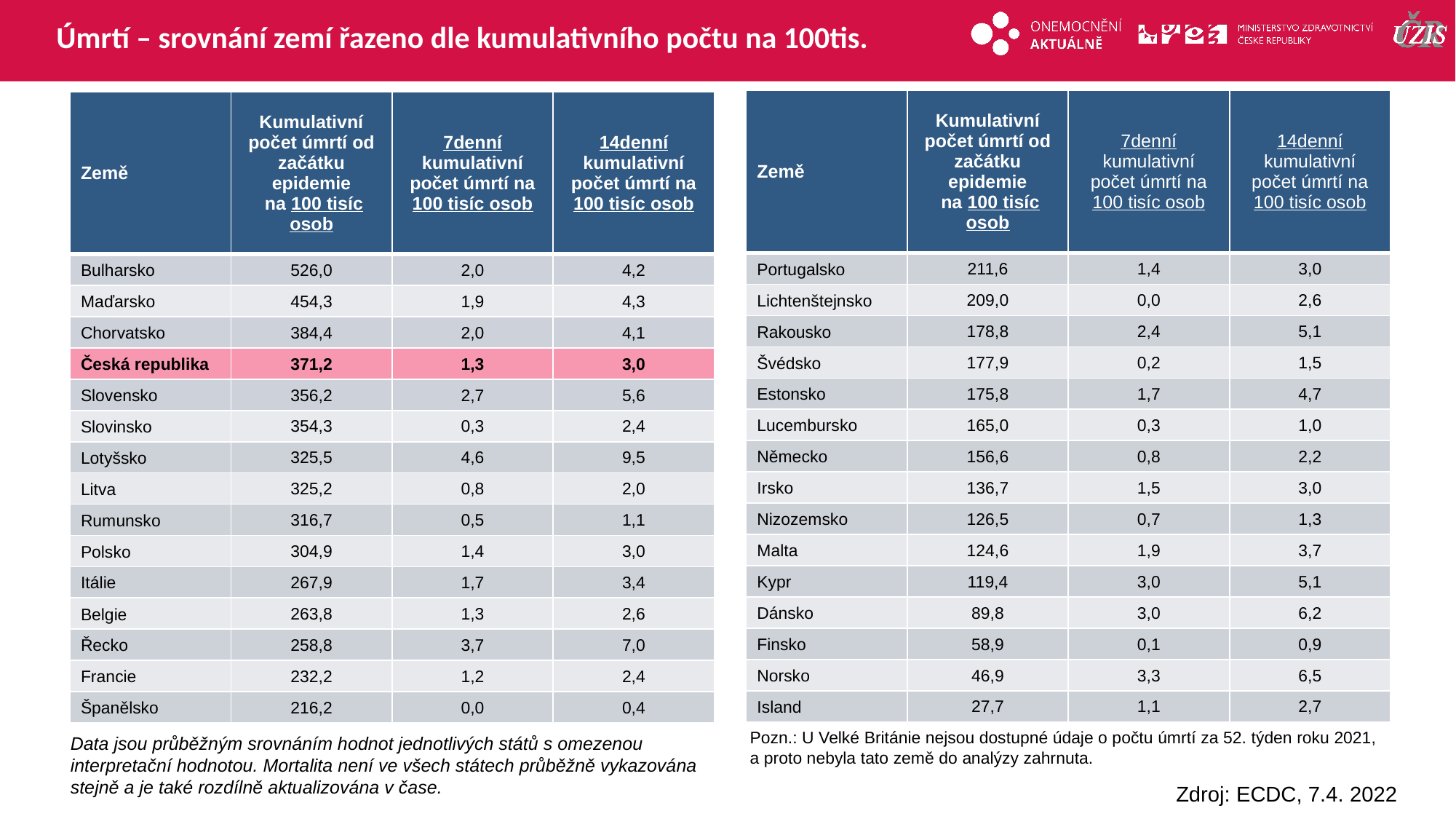

# Úmrtí – srovnání zemí řazeno dle kumulativního počtu na 100tis.
| Země | Kumulativní počet úmrtí od začátku epidemie na 100 tisíc osob | 7denní kumulativní počet úmrtí na 100 tisíc osob | 14denní kumulativní počet úmrtí na 100 tisíc osob |
| --- | --- | --- | --- |
| Portugalsko | 211,6 | 1,4 | 3,0 |
| Lichtenštejnsko | 209,0 | 0,0 | 2,6 |
| Rakousko | 178,8 | 2,4 | 5,1 |
| Švédsko | 177,9 | 0,2 | 1,5 |
| Estonsko | 175,8 | 1,7 | 4,7 |
| Lucembursko | 165,0 | 0,3 | 1,0 |
| Německo | 156,6 | 0,8 | 2,2 |
| Irsko | 136,7 | 1,5 | 3,0 |
| Nizozemsko | 126,5 | 0,7 | 1,3 |
| Malta | 124,6 | 1,9 | 3,7 |
| Kypr | 119,4 | 3,0 | 5,1 |
| Dánsko | 89,8 | 3,0 | 6,2 |
| Finsko | 58,9 | 0,1 | 0,9 |
| Norsko | 46,9 | 3,3 | 6,5 |
| Island | 27,7 | 1,1 | 2,7 |
| Země | Kumulativní počet úmrtí od začátku epidemie na 100 tisíc osob | 7denní kumulativní počet úmrtí na 100 tisíc osob | 14denní kumulativní počet úmrtí na 100 tisíc osob |
| --- | --- | --- | --- |
| Bulharsko | 526,0 | 2,0 | 4,2 |
| Maďarsko | 454,3 | 1,9 | 4,3 |
| Chorvatsko | 384,4 | 2,0 | 4,1 |
| Česká republika | 371,2 | 1,3 | 3,0 |
| Slovensko | 356,2 | 2,7 | 5,6 |
| Slovinsko | 354,3 | 0,3 | 2,4 |
| Lotyšsko | 325,5 | 4,6 | 9,5 |
| Litva | 325,2 | 0,8 | 2,0 |
| Rumunsko | 316,7 | 0,5 | 1,1 |
| Polsko | 304,9 | 1,4 | 3,0 |
| Itálie | 267,9 | 1,7 | 3,4 |
| Belgie | 263,8 | 1,3 | 2,6 |
| Řecko | 258,8 | 3,7 | 7,0 |
| Francie | 232,2 | 1,2 | 2,4 |
| Španělsko | 216,2 | 0,0 | 0,4 |
Toto není correct – dejte sem tu souhnnou tabulku úmrtí za 2020
Pozn.: U Velké Británie nejsou dostupné údaje o počtu úmrtí za 52. týden roku 2021, a proto nebyla tato země do analýzy zahrnuta.
Data jsou průběžným srovnáním hodnot jednotlivých států s omezenou interpretační hodnotou. Mortalita není ve všech státech průběžně vykazována stejně a je také rozdílně aktualizována v čase.
Zdroj: ECDC, 7.4. 2022